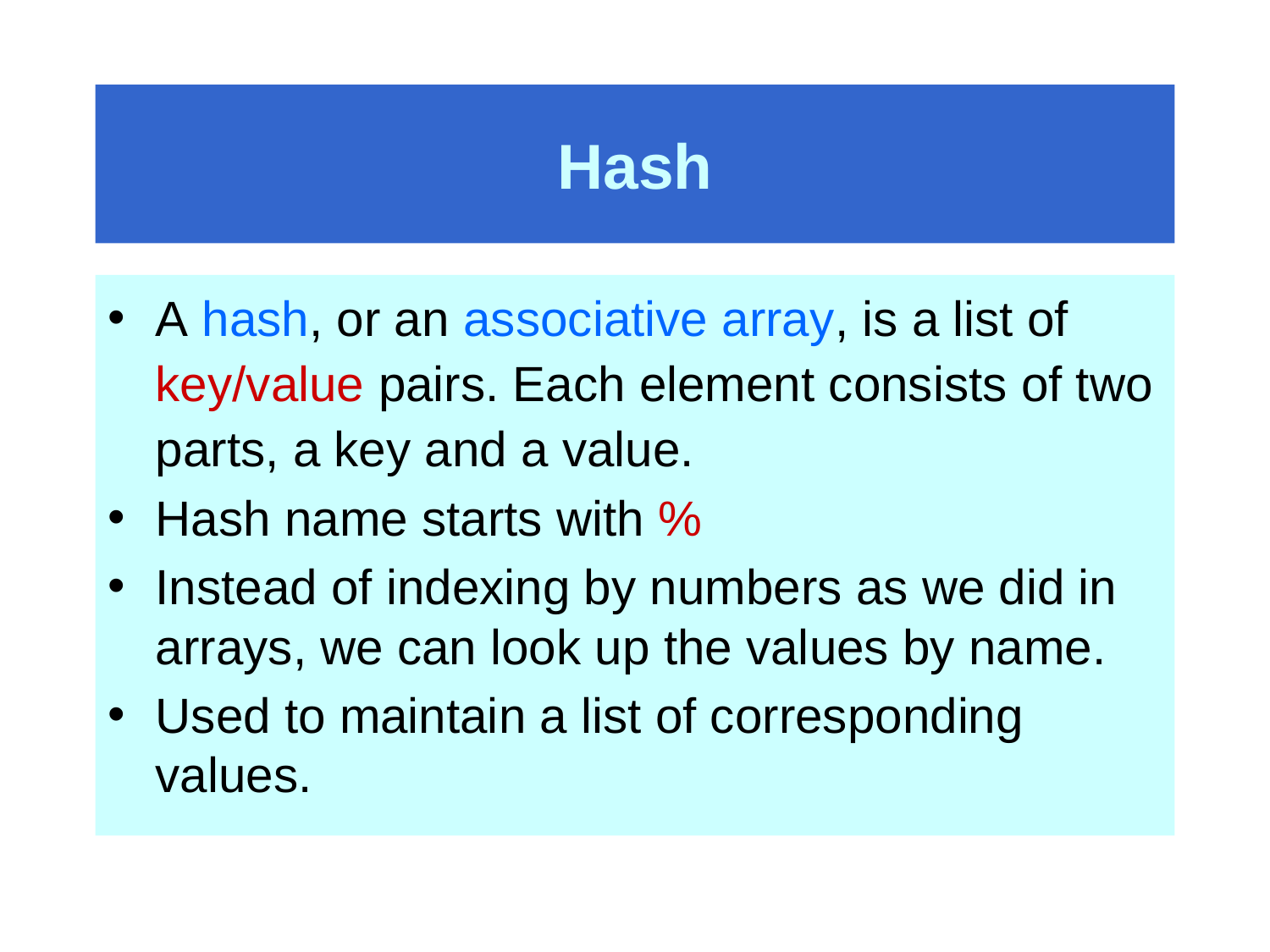

# Hash
A hash, or an associative array, is a list of key/value pairs. Each element consists of two parts, a key and a value.
Hash name starts with %
Instead of indexing by numbers as we did in arrays, we can look up the values by name.
Used to maintain a list of corresponding values.